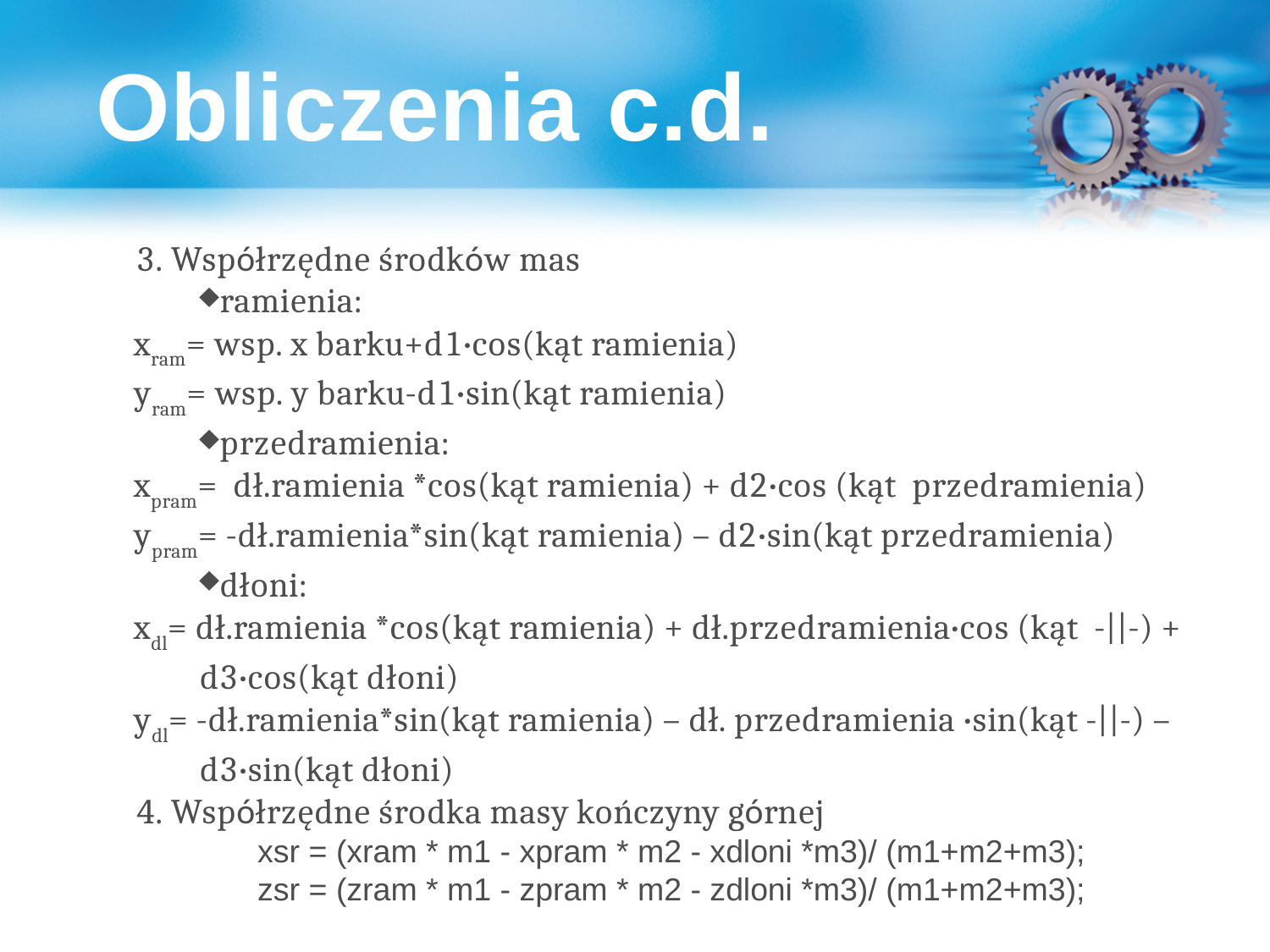

Obliczenia c.d.
3. Współrzędne środków mas
ramienia:
xram= wsp. x barku+d1·cos(kąt ramienia)
yram= wsp. y barku-d1·sin(kąt ramienia)
przedramienia:
xpram=  dł.ramienia *cos(kąt ramienia) + d2·cos (kąt  przedramienia)
ypram= -dł.ramienia*sin(kąt ramienia) – d2·sin(kąt przedramienia)
dłoni:
xdl= dł.ramienia *cos(kąt ramienia) + dł.przedramienia·cos (kąt  -||-) + 	d3·cos(kąt dłoni)
ydl= -dł.ramienia*sin(kąt ramienia) – dł. przedramienia ·sin(kąt -||-) – 	d3·sin(kąt dłoni)
4. Współrzędne środka masy kończyny górnej
xsr = (xram * m1 - xpram * m2 - xdloni *m3)/ (m1+m2+m3);
zsr = (zram * m1 - zpram * m2 - zdloni *m3)/ (m1+m2+m3);